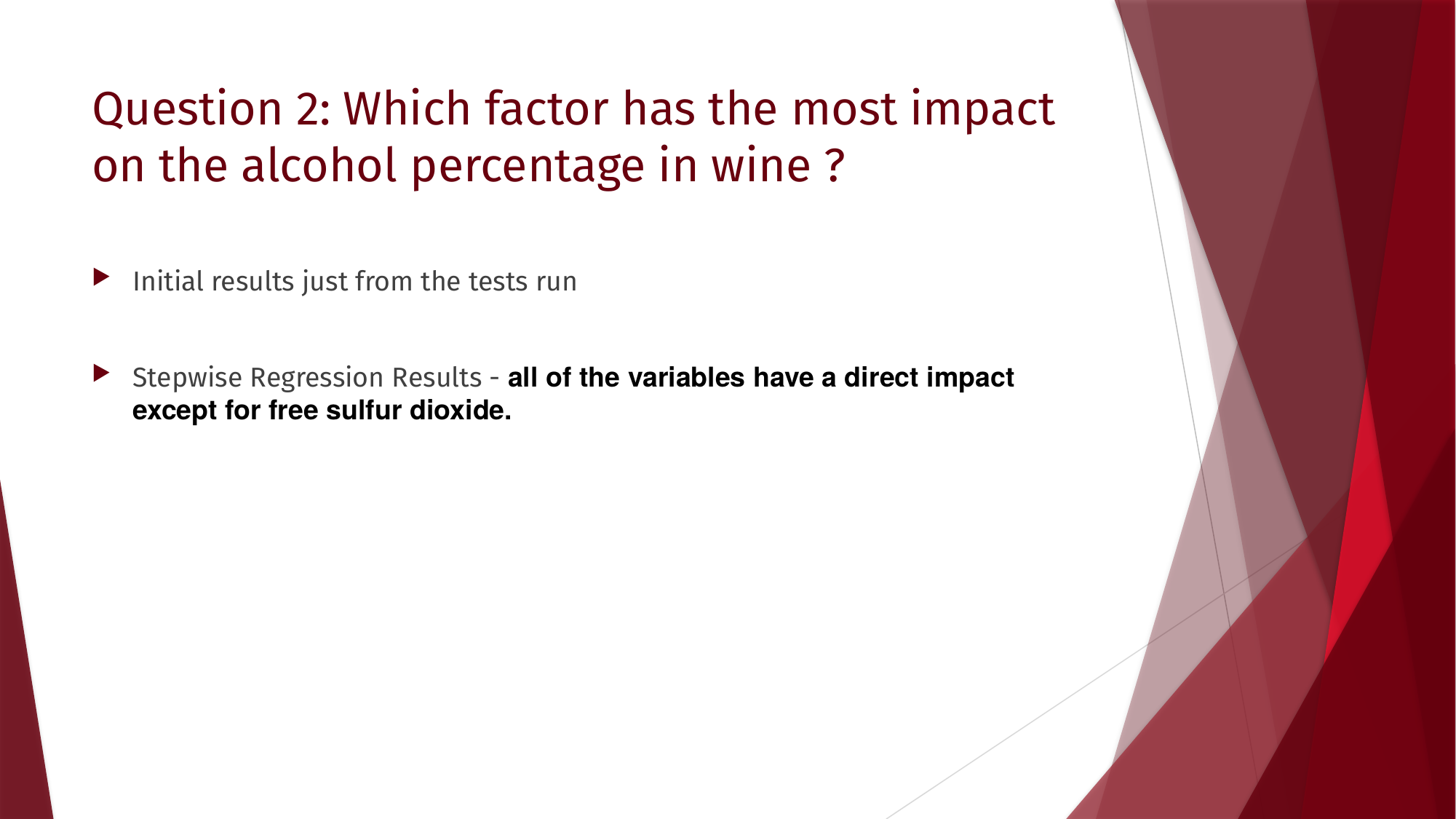

# Question 2: Which factor has the most impact on the alcohol percentage in wine ?
Initial results just from the tests run

Stepwise Regression Results - all of the variables have a direct impact except for free sulfur dioxide.